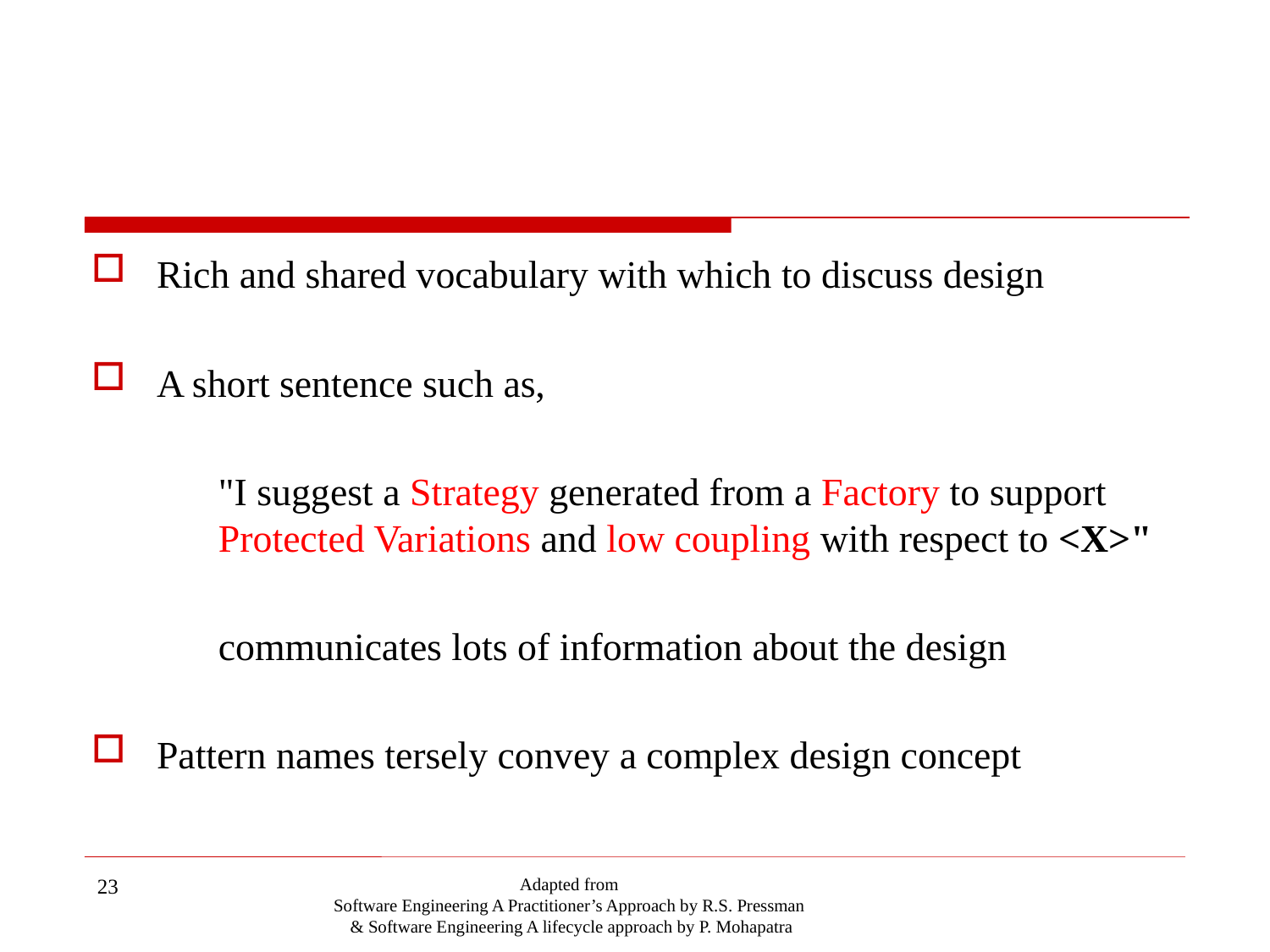

#
Rich and shared vocabulary with which to discuss design

A short sentence such as,

	"I suggest a Strategy generated from a Factory to support 	Protected Variations and low coupling with respect to <X>"

	communicates lots of information about the design

Pattern names tersely convey a complex design concept
23
Adapted from
Software Engineering A Practitioner’s Approach by R.S. Pressman
& Software Engineering A lifecycle approach by P. Mohapatra